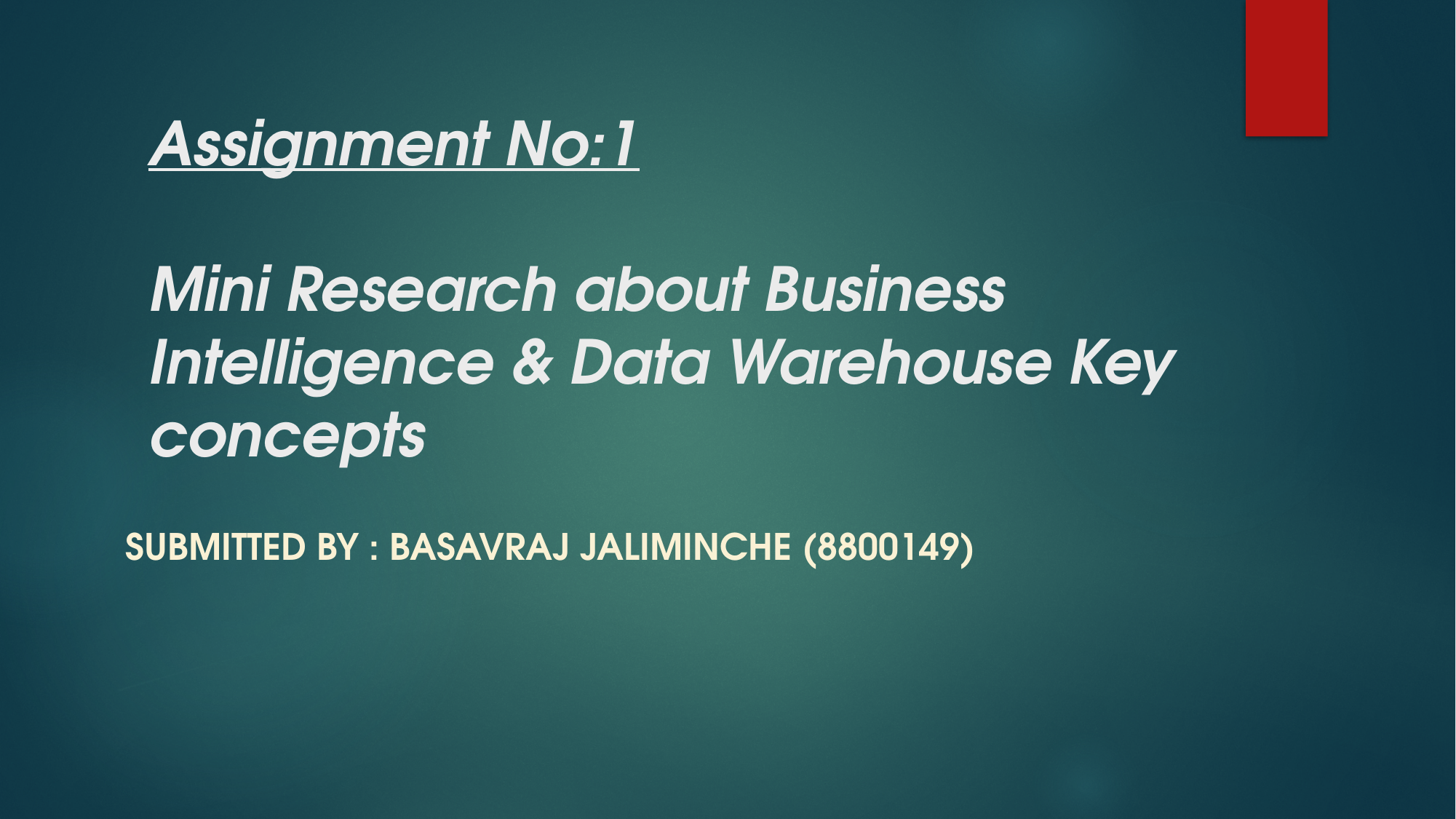

# Assignment No:1 Mini Research about Business Intelligence & Data Warehouse Key concepts
Submitted by : Basavraj Jaliminche (8800149)